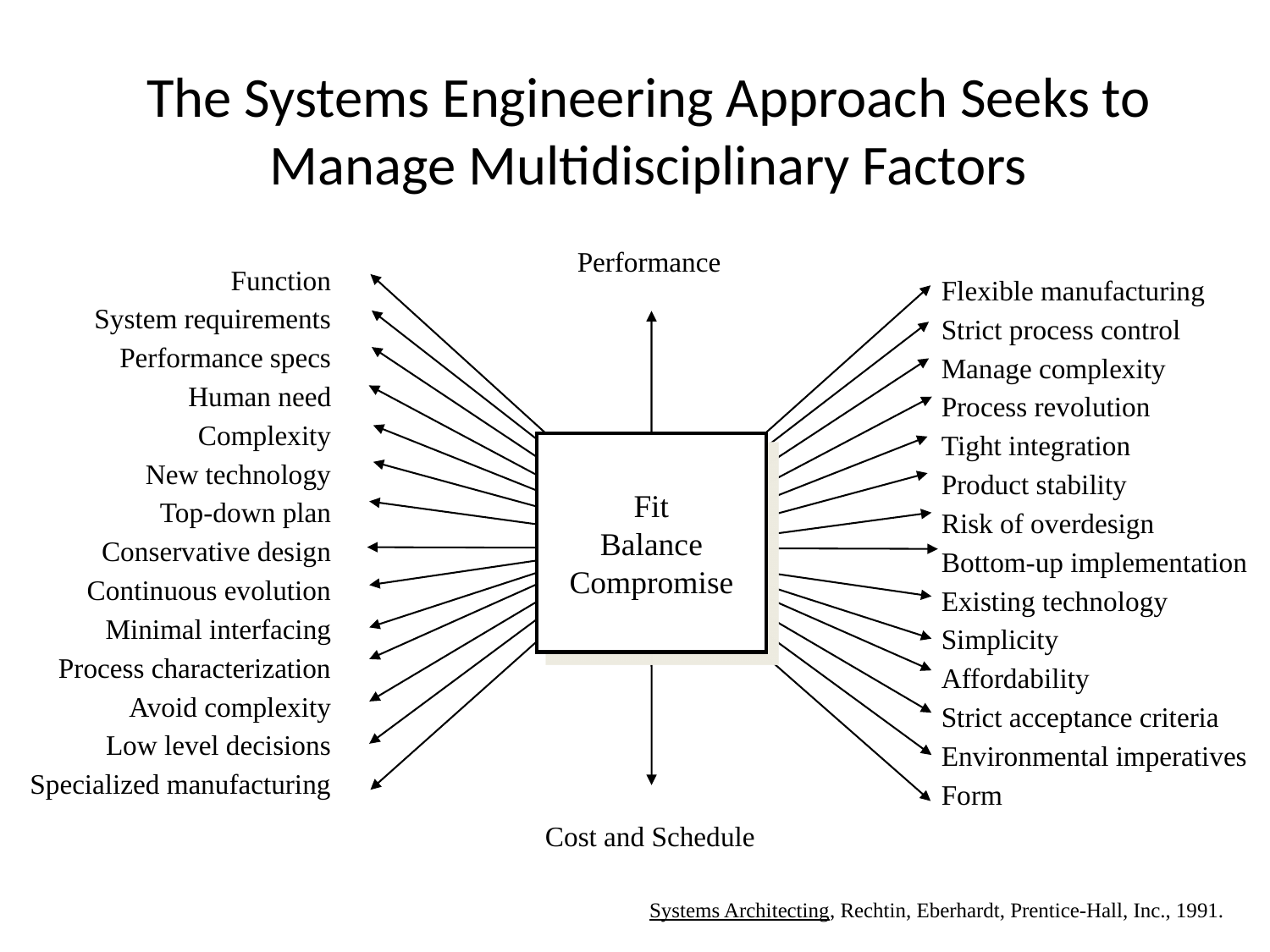

# The Systems Engineering Approach Seeks to Manage Multidisciplinary Factors
Performance

Fit
Balance
Compromise

Cost and Schedule
Function
System requirements
Performance specs
Human need
Complexity
New technology
Top-down plan
Conservative design
Continuous evolution
Minimal interfacing
Process characterization
Avoid complexity
Low level decisions
Specialized manufacturing
Flexible manufacturing
Strict process control
Manage complexity
Process revolution
Tight integration
Product stability
Risk of overdesign
Bottom-up implementation
Existing technology
Simplicity
Affordability
Strict acceptance criteria
Environmental imperatives
Form

Systems Architecting, Rechtin, Eberhardt, Prentice-Hall, Inc., 1991.